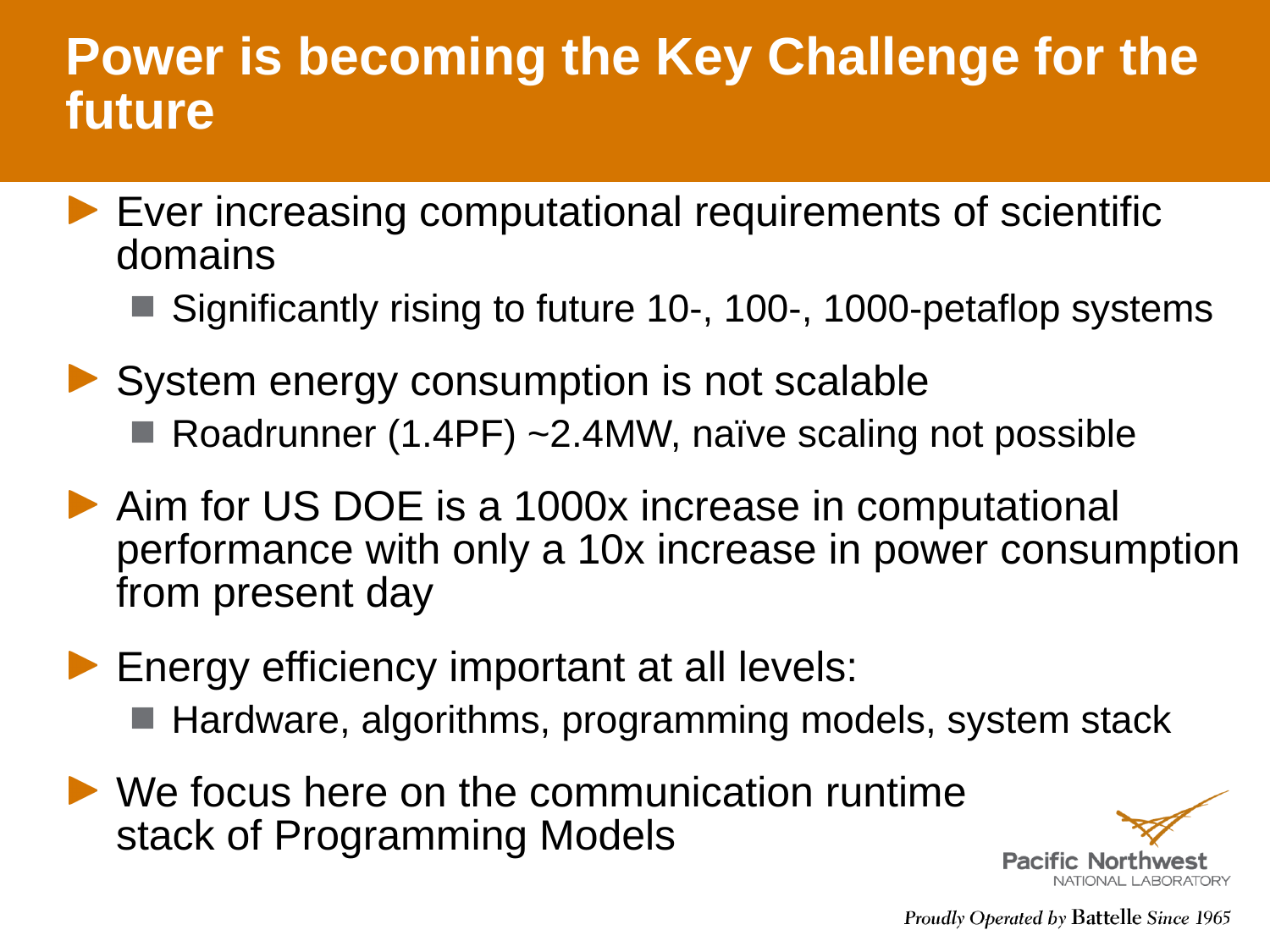

# Power is becoming the Key Challenge for the future
Ever increasing computational requirements of scientific domains
Significantly rising to future 10-, 100-, 1000-petaflop systems

System energy consumption is not scalable
Roadrunner (1.4PF) ~2.4MW, naïve scaling not possible

Aim for US DOE is a 1000x increase in computational performance with only a 10x increase in power consumption from present day

Energy efficiency important at all levels:
Hardware, algorithms, programming models, system stack

We focus here on the communication runtime
stack of Programming Models